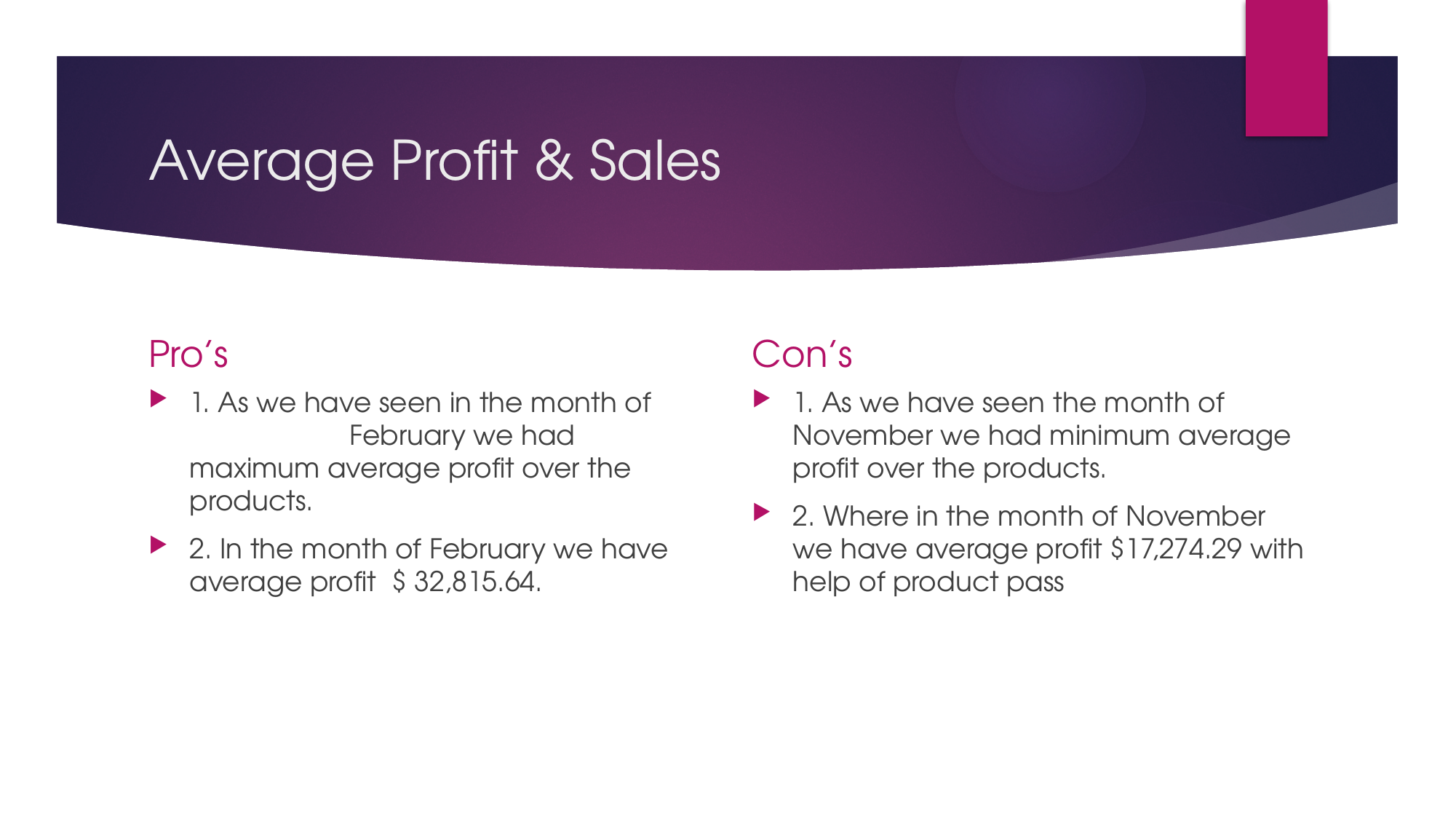

# Average Profit & Sales
Pro’s
Con’s
1. As we have seen in the month of                            February we had maximum average profit over the products.
2. In the month of February we have average profit  $ 32,815.64.

1. As we have seen the month of November we had minimum average profit over the products.
2. Where in the month of November we have average profit $17,274.29 with help of product pass